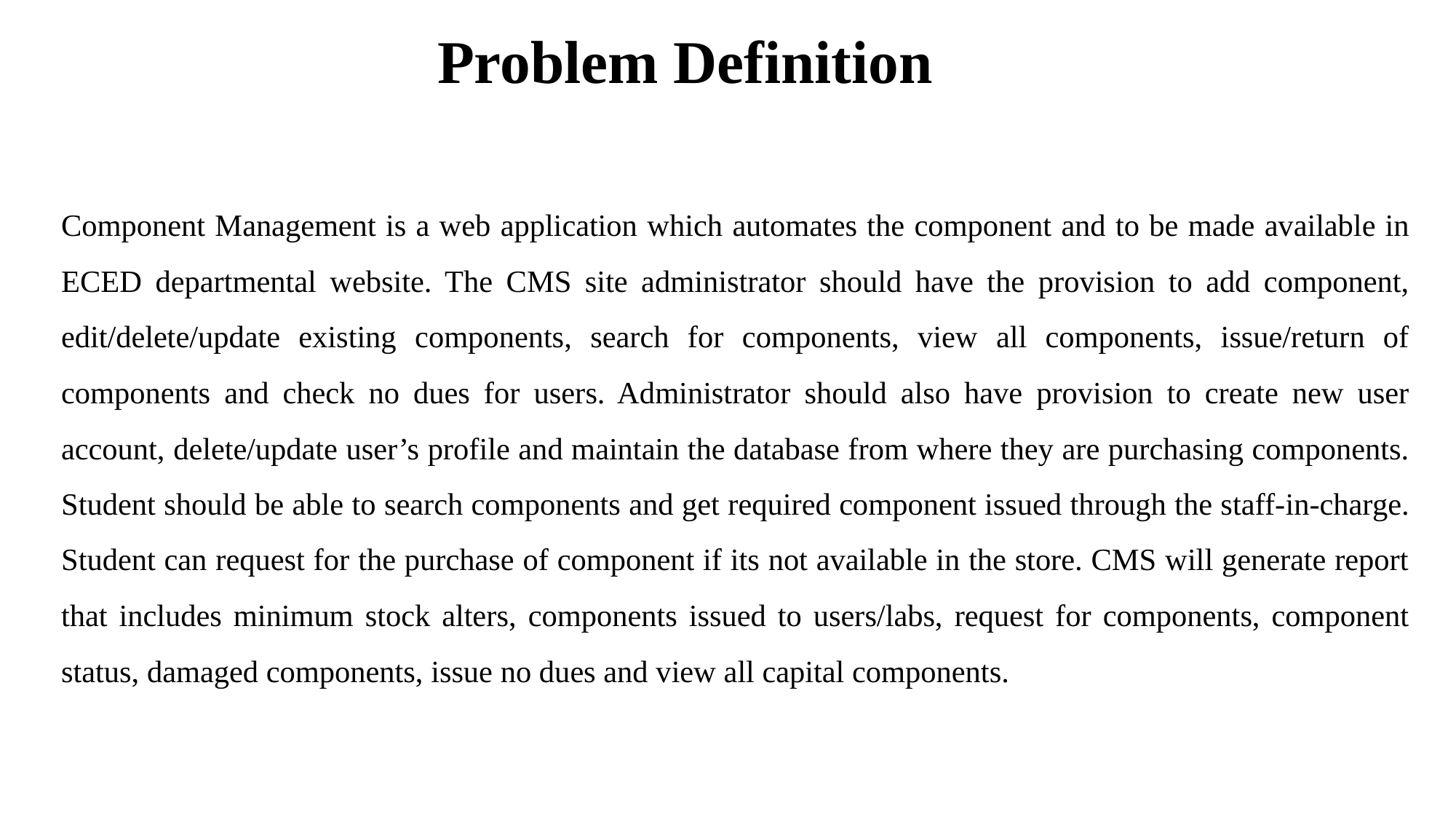

# Problem Definition
Component Management is a web application which automates the component and to be made available in ECED departmental website. The CMS site administrator should have the provision to add component, edit/delete/update existing components, search for components, view all components, issue/return of components and check no dues for users. Administrator should also have provision to create new user account, delete/update user’s profile and maintain the database from where they are purchasing components. Student should be able to search components and get required component issued through the staff-in-charge. Student can request for the purchase of component if its not available in the store. CMS will generate report that includes minimum stock alters, components issued to users/labs, request for components, component status, damaged components, issue no dues and view all capital components.